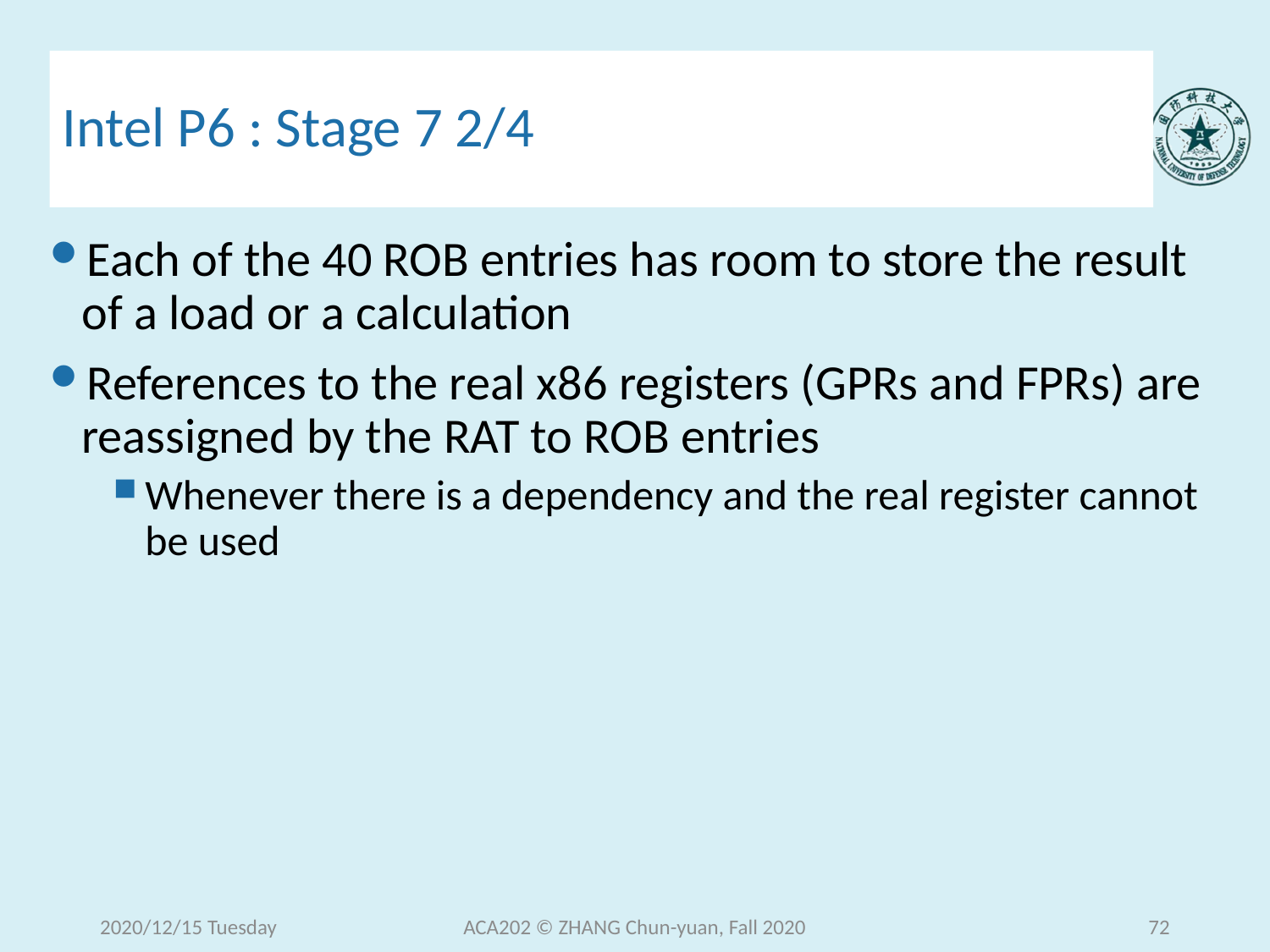

# Intel P6 : Stage 7 2/4
Each of the 40 ROB entries has room to store the result of a load or a calculation
References to the real x86 registers (GPRs and FPRs) are reassigned by the RAT to ROB entries
Whenever there is a dependency and the real register cannot be used
2020/12/15 Tuesday
ACA202 © ZHANG Chun-yuan, Fall 2020
72